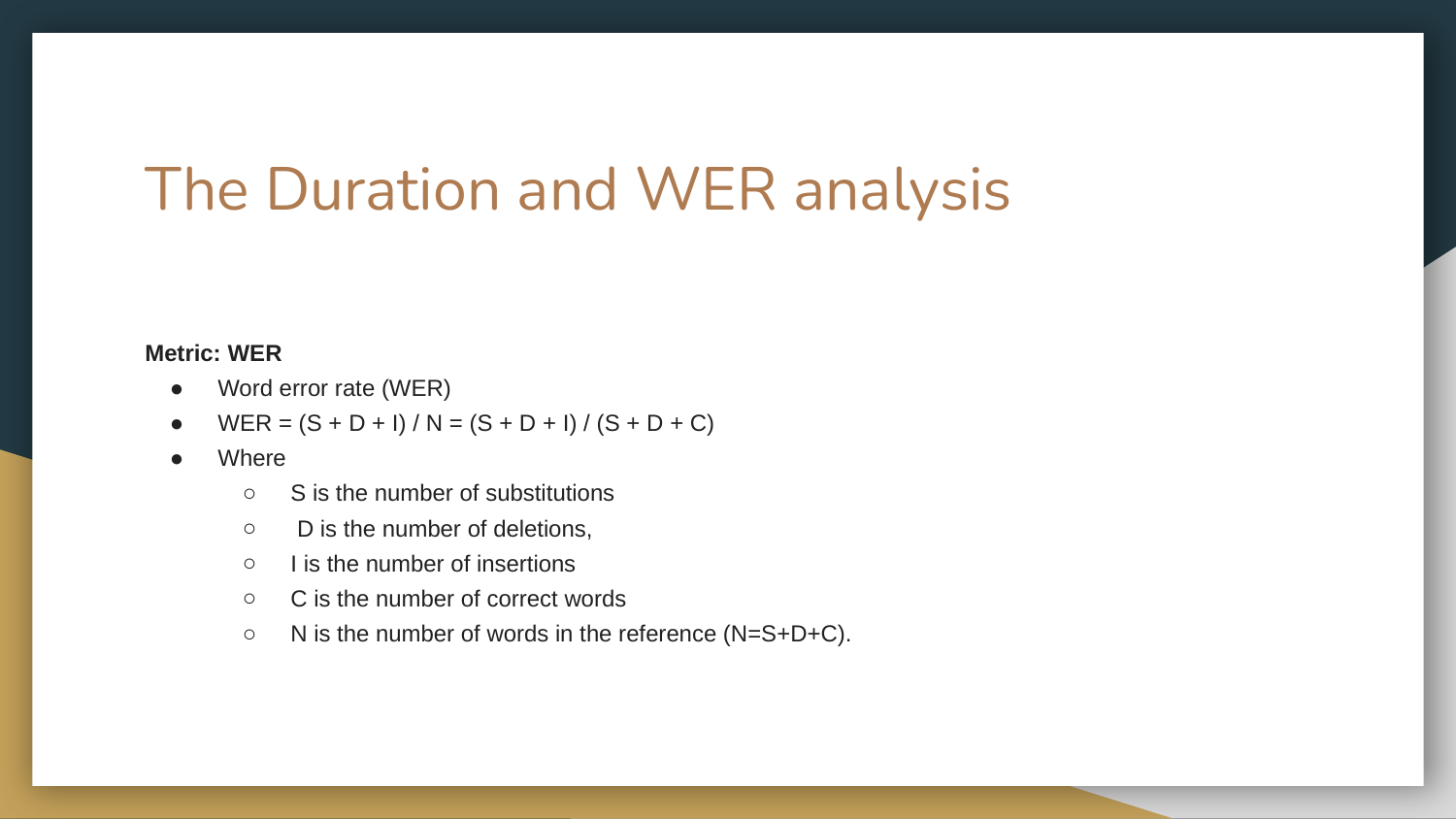

# The Duration and WER analysis
Metric: WER
Word error rate (WER)
WER = (S + D + I) / N = (S + D + I) / (S + D + C)
Where
S is the number of substitutions
 D is the number of deletions,
I is the number of insertions
C is the number of correct words
N is the number of words in the reference (N=S+D+C).